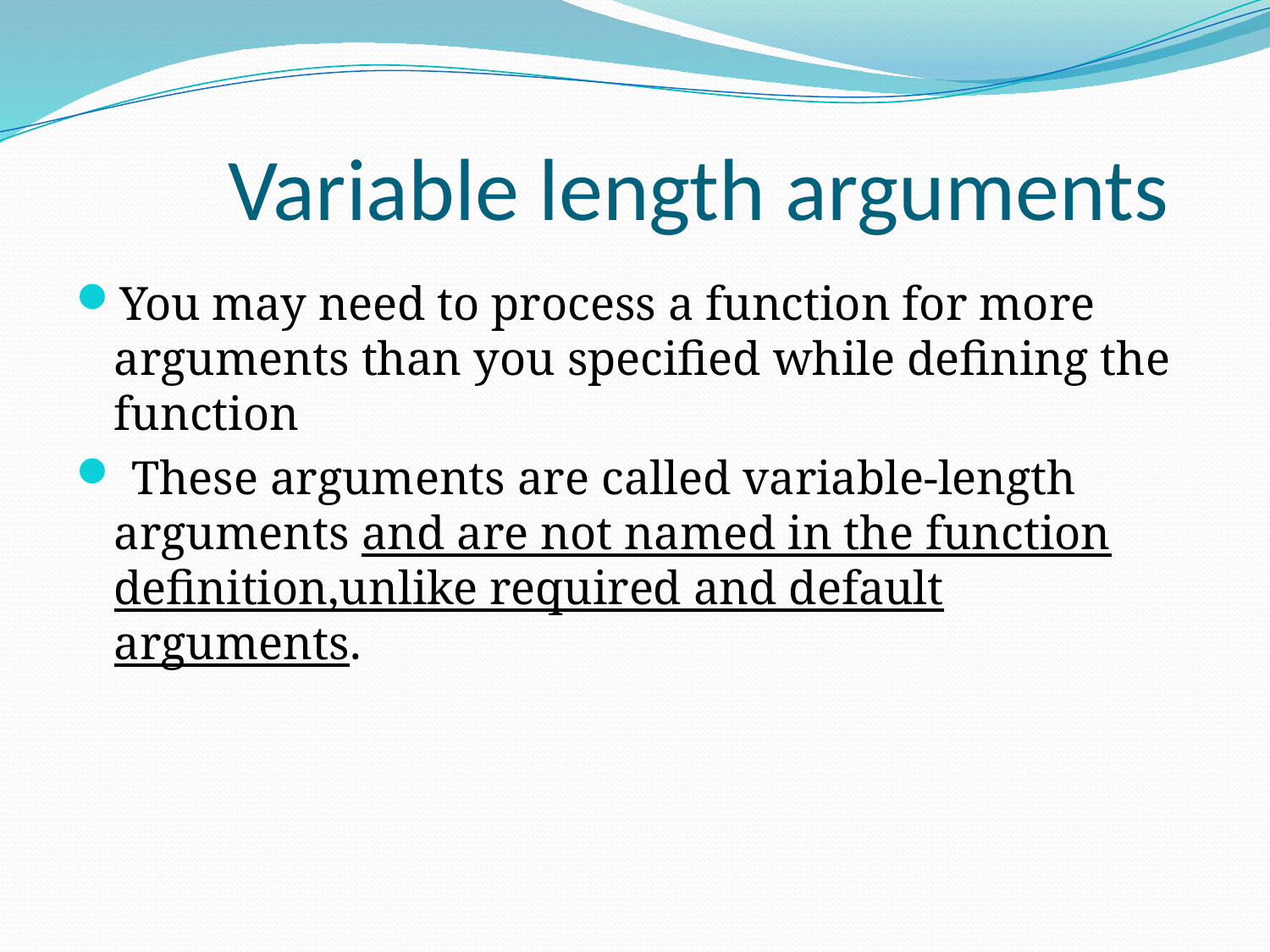

# Variable length arguments
You may need to process a function for more arguments than you specified while defining the function
 These arguments are called variable-length arguments and are not named in the function definition,unlike required and default arguments.